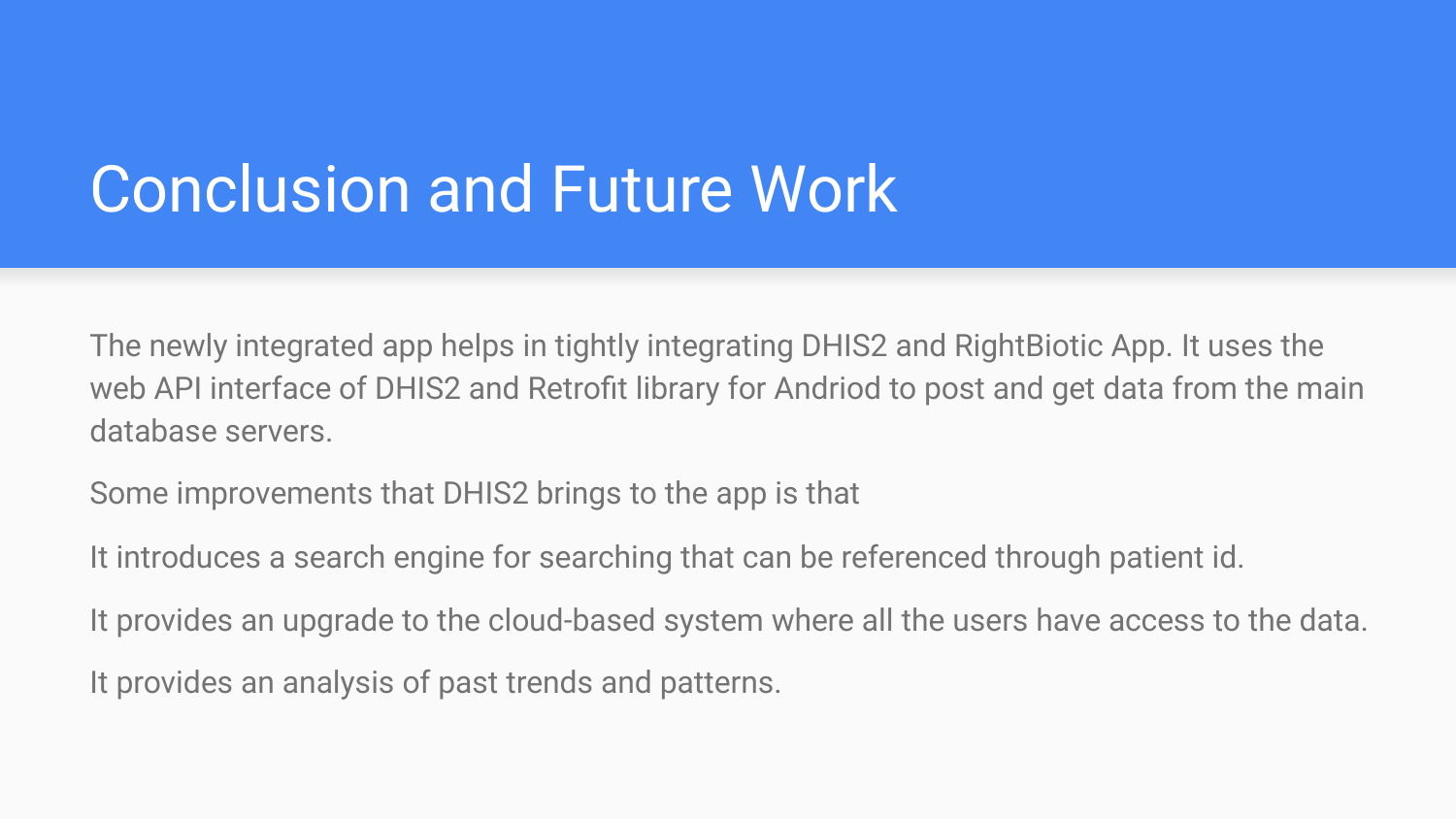

# Conclusion and Future Work
The newly integrated app helps in tightly integrating DHIS2 and RightBiotic App. It uses the web API interface of DHIS2 and Retrofit library for Andriod to post and get data from the main database servers.
Some improvements that DHIS2 brings to the app is that
It introduces a search engine for searching that can be referenced through patient id.
It provides an upgrade to the cloud-based system where all the users have access to the data.
It provides an analysis of past trends and patterns.